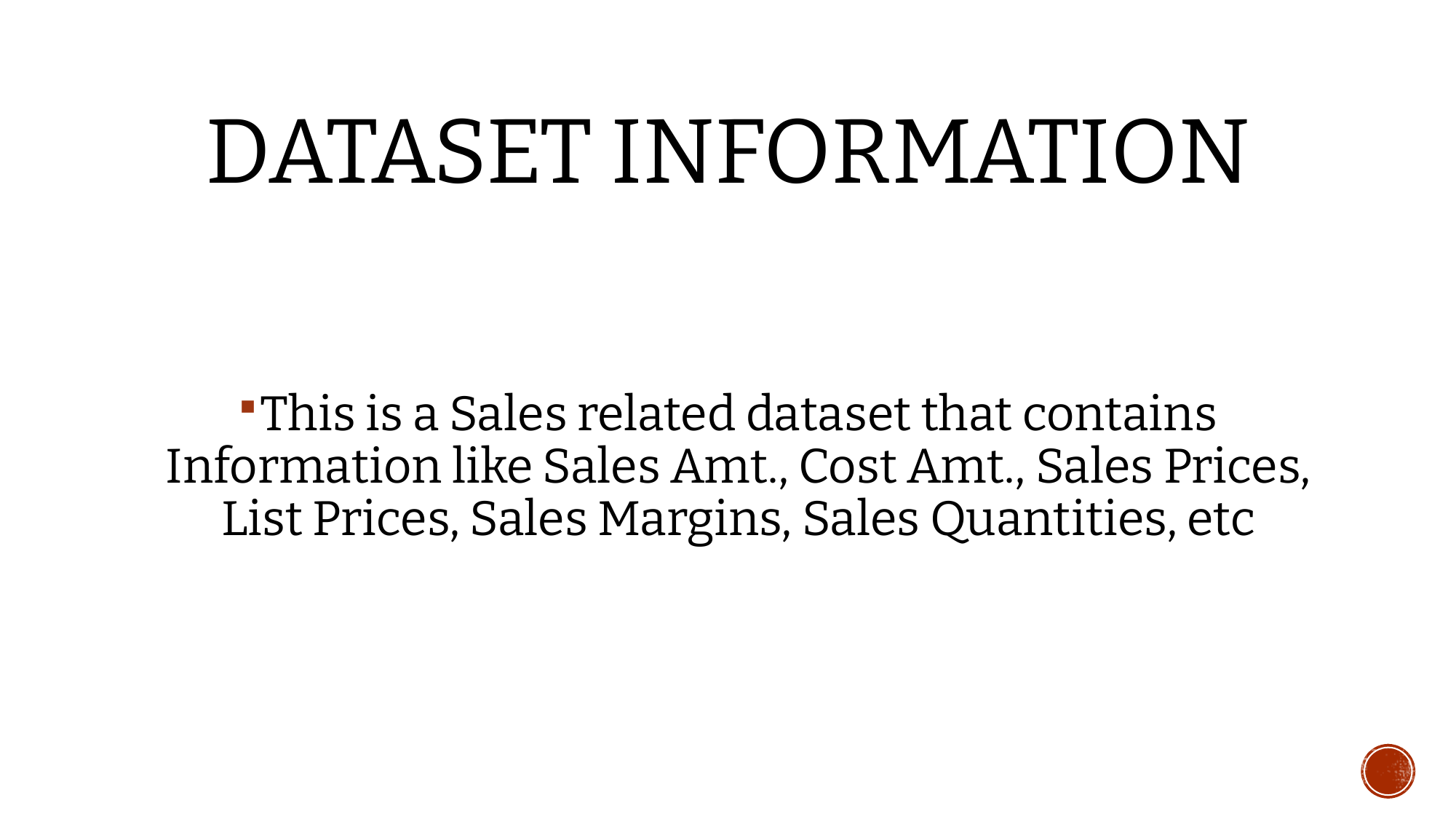

# DATASET INFORMATION
This is a Sales related dataset that contains Information like Sales Amt., Cost Amt., Sales Prices, List Prices, Sales Margins, Sales Quantities, etc